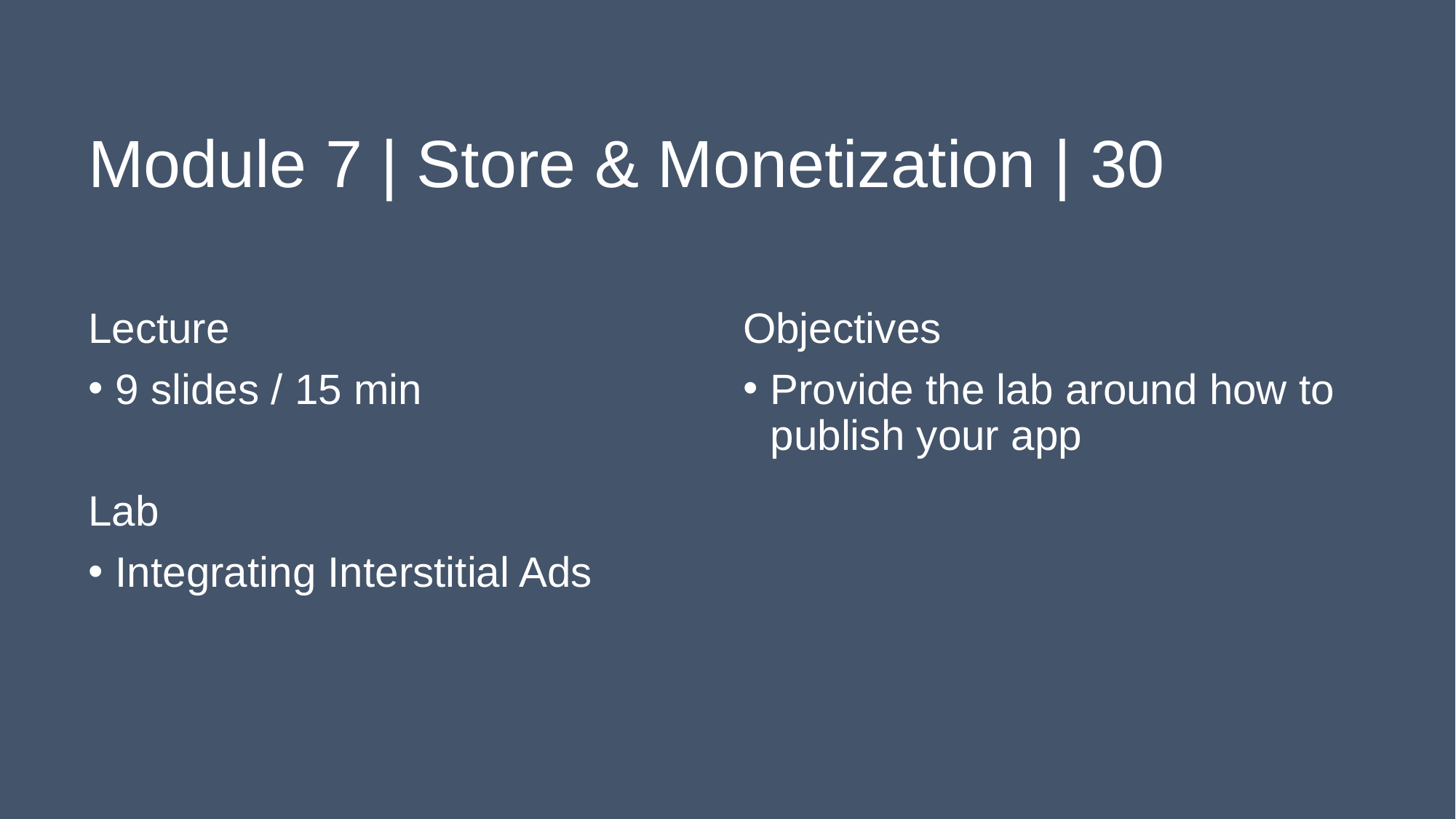

# Module 7 | Store & Monetization | 30
Lecture
9 slides / 15 min

Lab
Integrating Interstitial Ads
Objectives
Provide the lab around how to publish your app